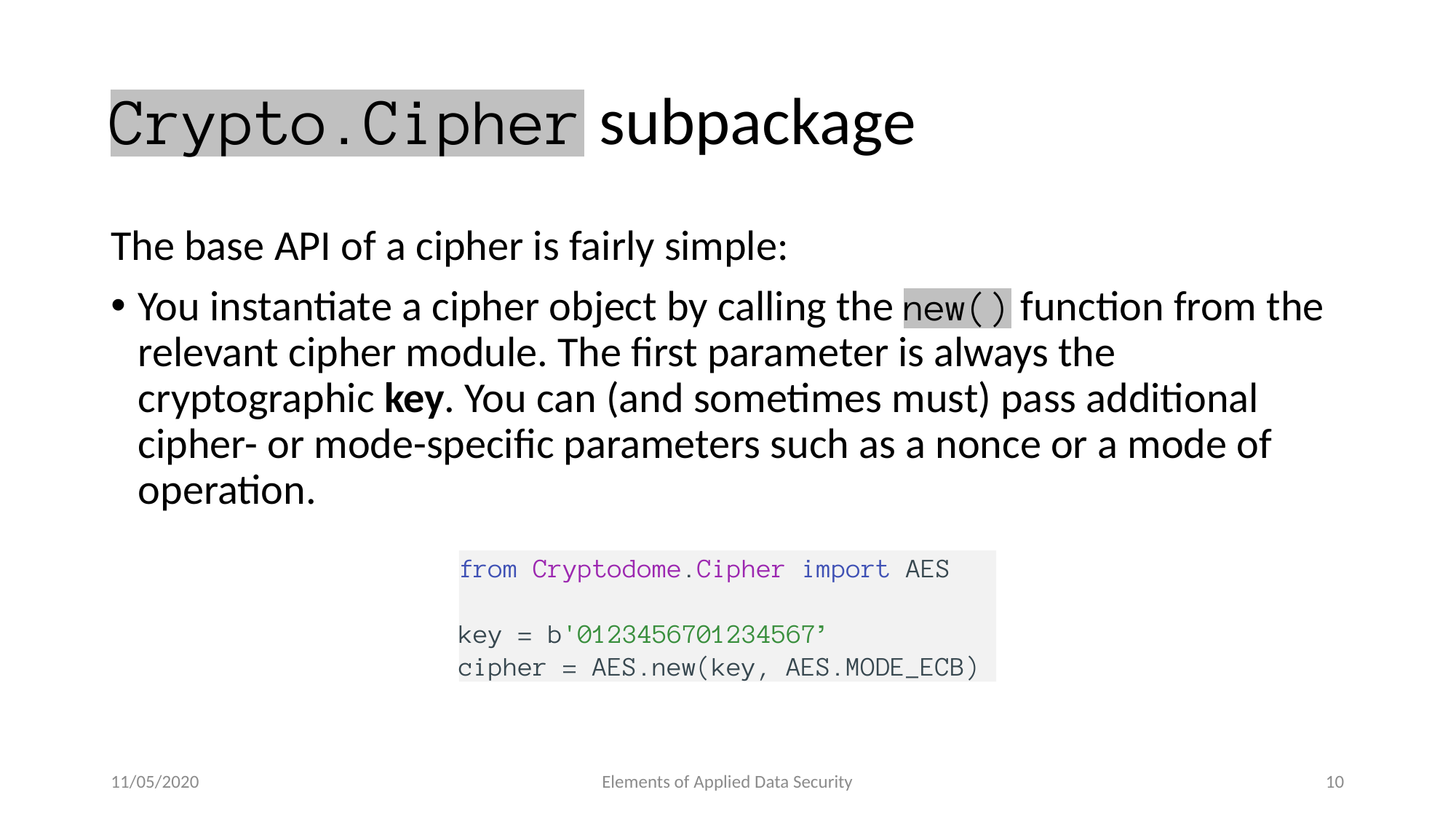

# Crypto.Cipher subpackage
The base API of a cipher is fairly simple:
You instantiate a cipher object by calling the new() function from the relevant cipher module. The first parameter is always the cryptographic key. You can (and sometimes must) pass additional cipher- or mode-specific parameters such as a nonce or a mode of operation.
from Cryptodome.Cipher import AES

key = b'0123456701234567’
cipher = AES.new(key, AES.MODE_ECB)
11/05/2020
Elements of Applied Data Security
10